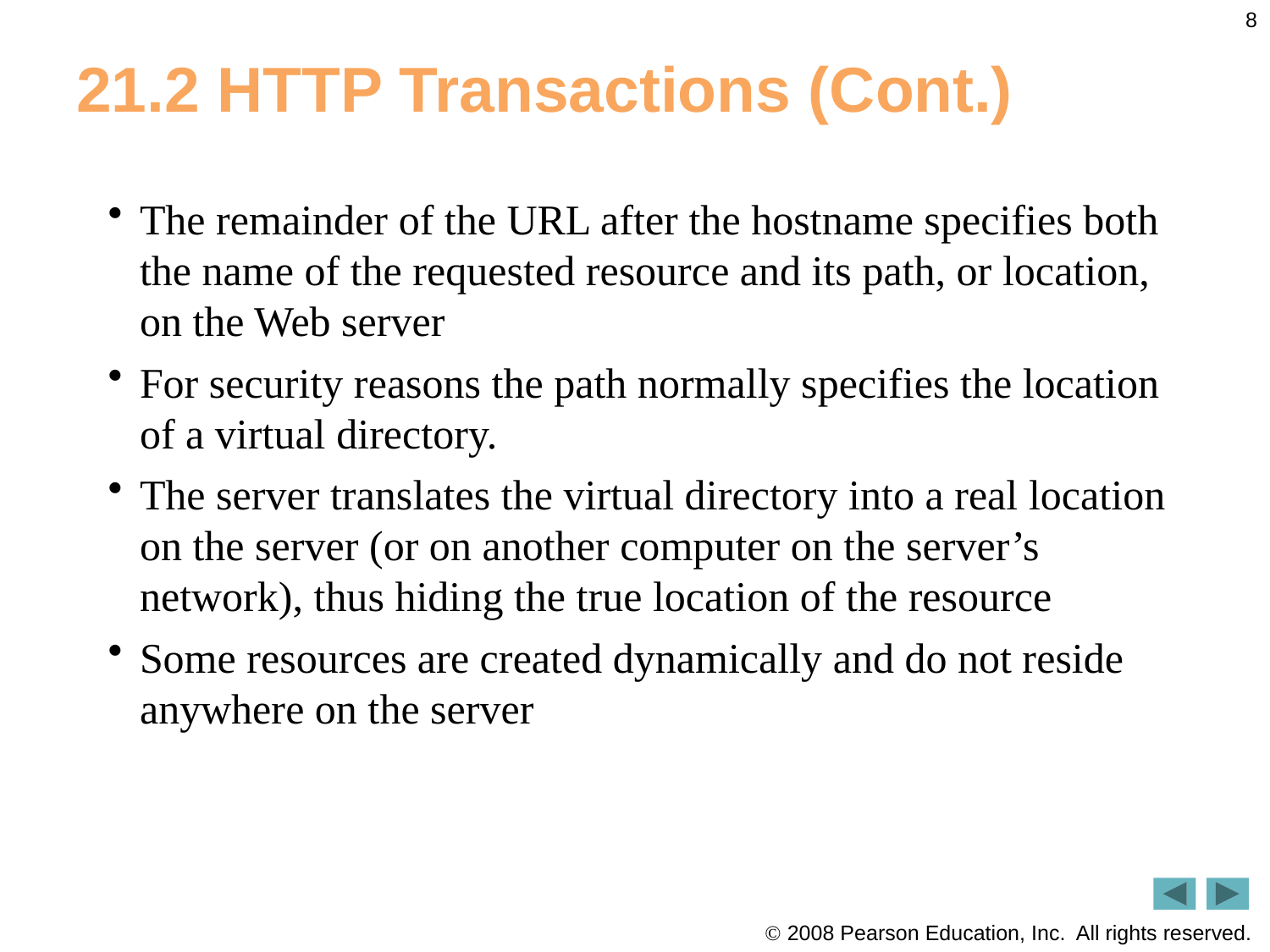

8
# 21.2 HTTP Transactions (Cont.)
The remainder of the URL after the hostname specifies both the name of the requested resource and its path, or location, on the Web server
For security reasons the path normally specifies the location of a virtual directory.
The server translates the virtual directory into a real location on the server (or on another computer on the server’s network), thus hiding the true location of the resource
Some resources are created dynamically and do not reside anywhere on the server